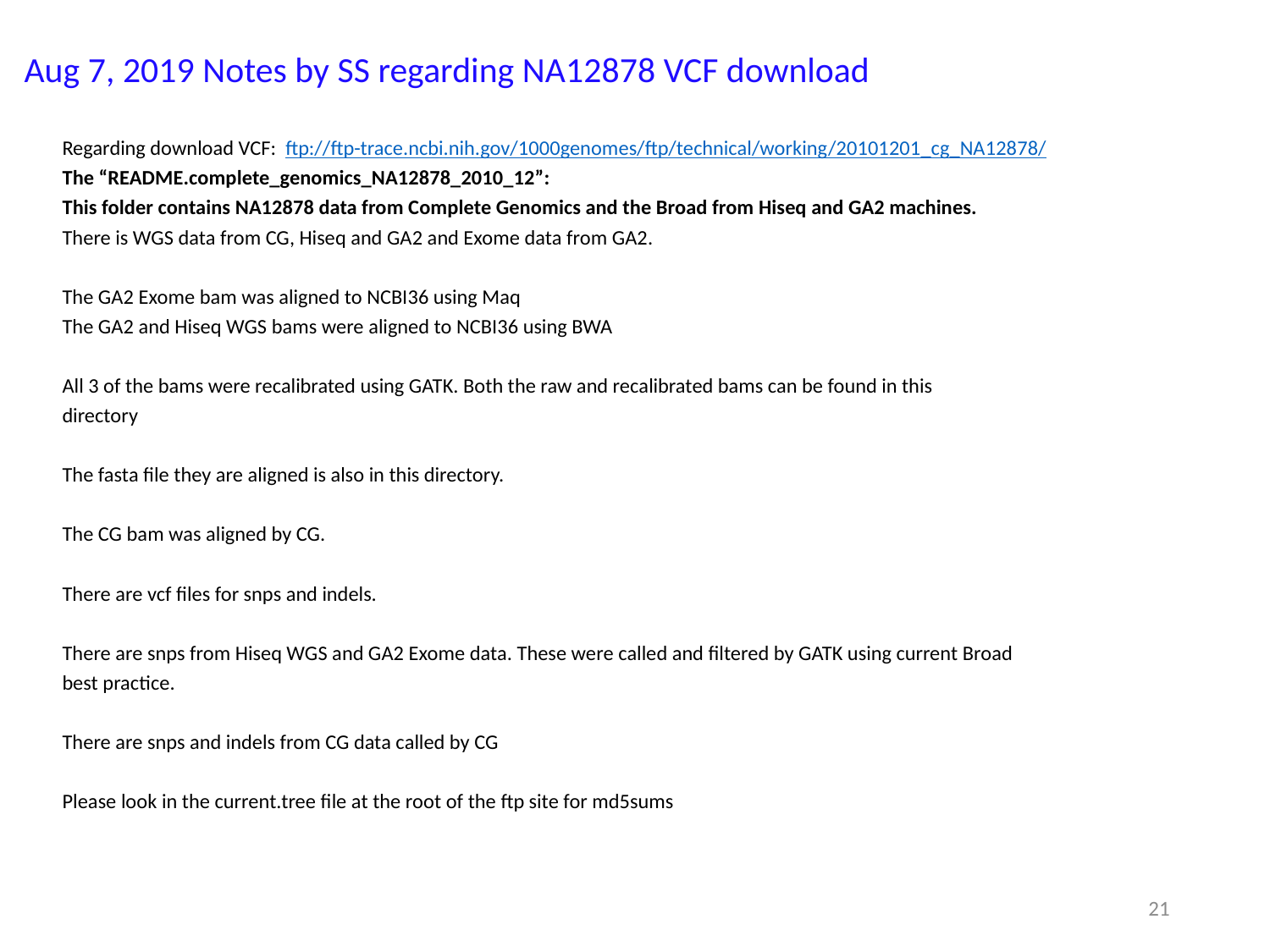

# Aug 7, 2019 Notes by SS regarding NA12878 VCF download
Regarding download VCF:  ftp://ftp-trace.ncbi.nih.gov/1000genomes/ftp/technical/working/20101201_cg_NA12878/
The “README.complete_genomics_NA12878_2010_12”:
This folder contains NA12878 data from Complete Genomics and the Broad from Hiseq and GA2 machines.
There is WGS data from CG, Hiseq and GA2 and Exome data from GA2.

The GA2 Exome bam was aligned to NCBI36 using Maq
The GA2 and Hiseq WGS bams were aligned to NCBI36 using BWA

All 3 of the bams were recalibrated using GATK. Both the raw and recalibrated bams can be found in this
directory

The fasta file they are aligned is also in this directory.

The CG bam was aligned by CG.

There are vcf files for snps and indels.

There are snps from Hiseq WGS and GA2 Exome data. These were called and filtered by GATK using current Broad
best practice.

There are snps and indels from CG data called by CG

Please look in the current.tree file at the root of the ftp site for md5sums

21